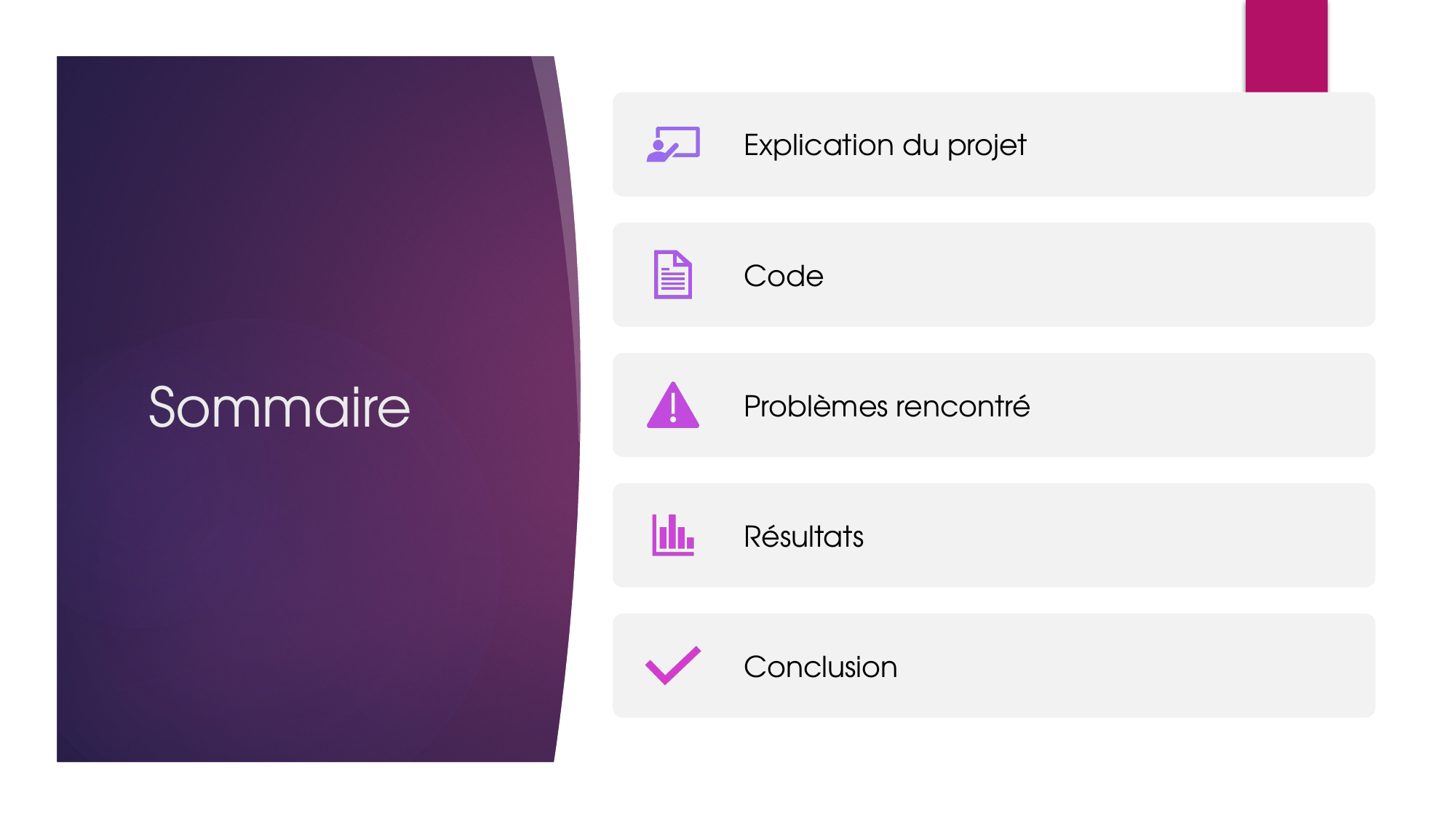

Explication du projet
Code
Problèmes rencontré
Résultats
Conclusion
# Sommaire